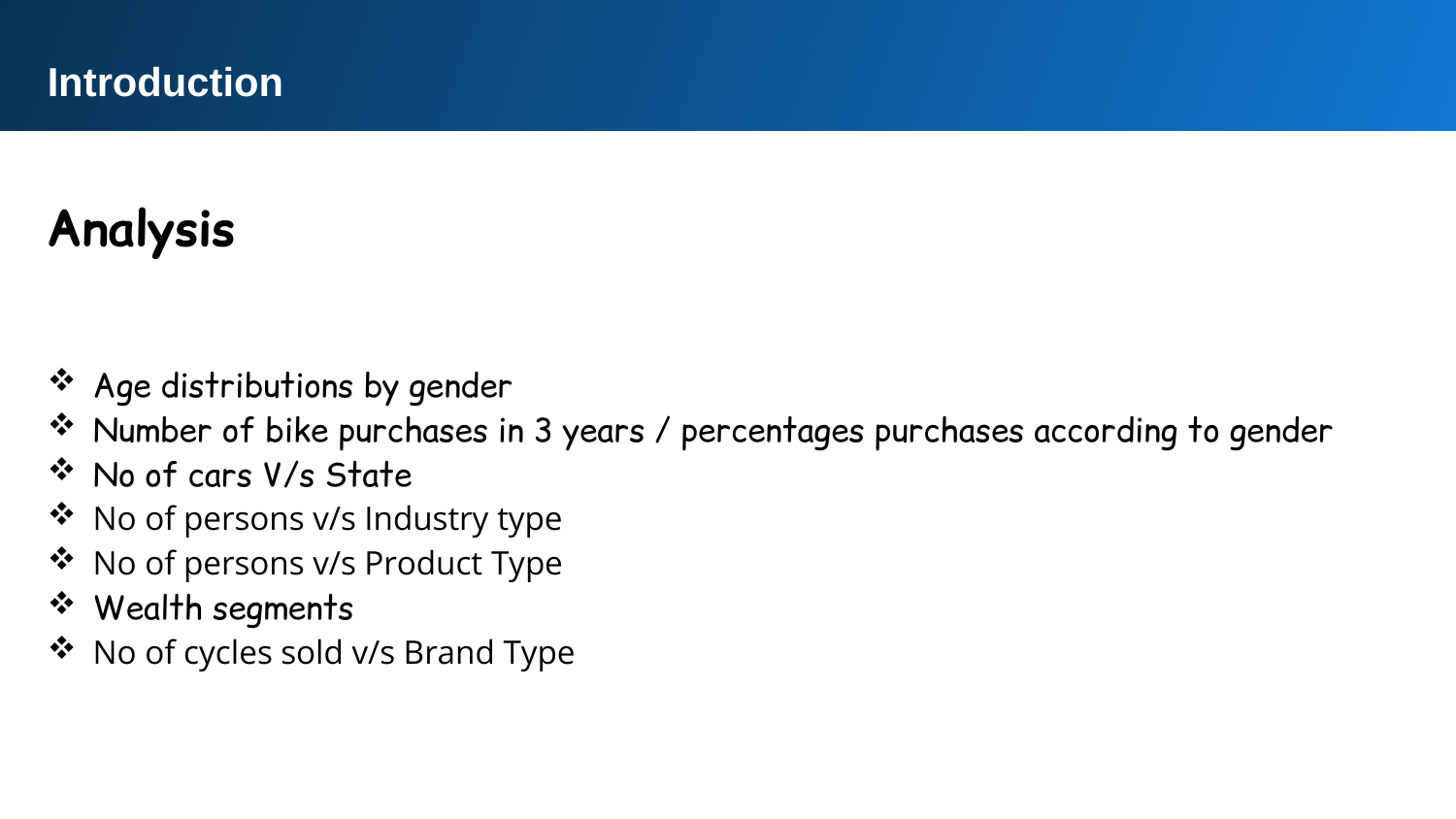

Introduction
Analysis

Age distributions by gender
Number of bike purchases in 3 years / percentages purchases according to gender
No of cars V/s State
No of persons v/s Industry type
No of persons v/s Product Type
Wealth segments
No of cycles sold v/s Brand Type